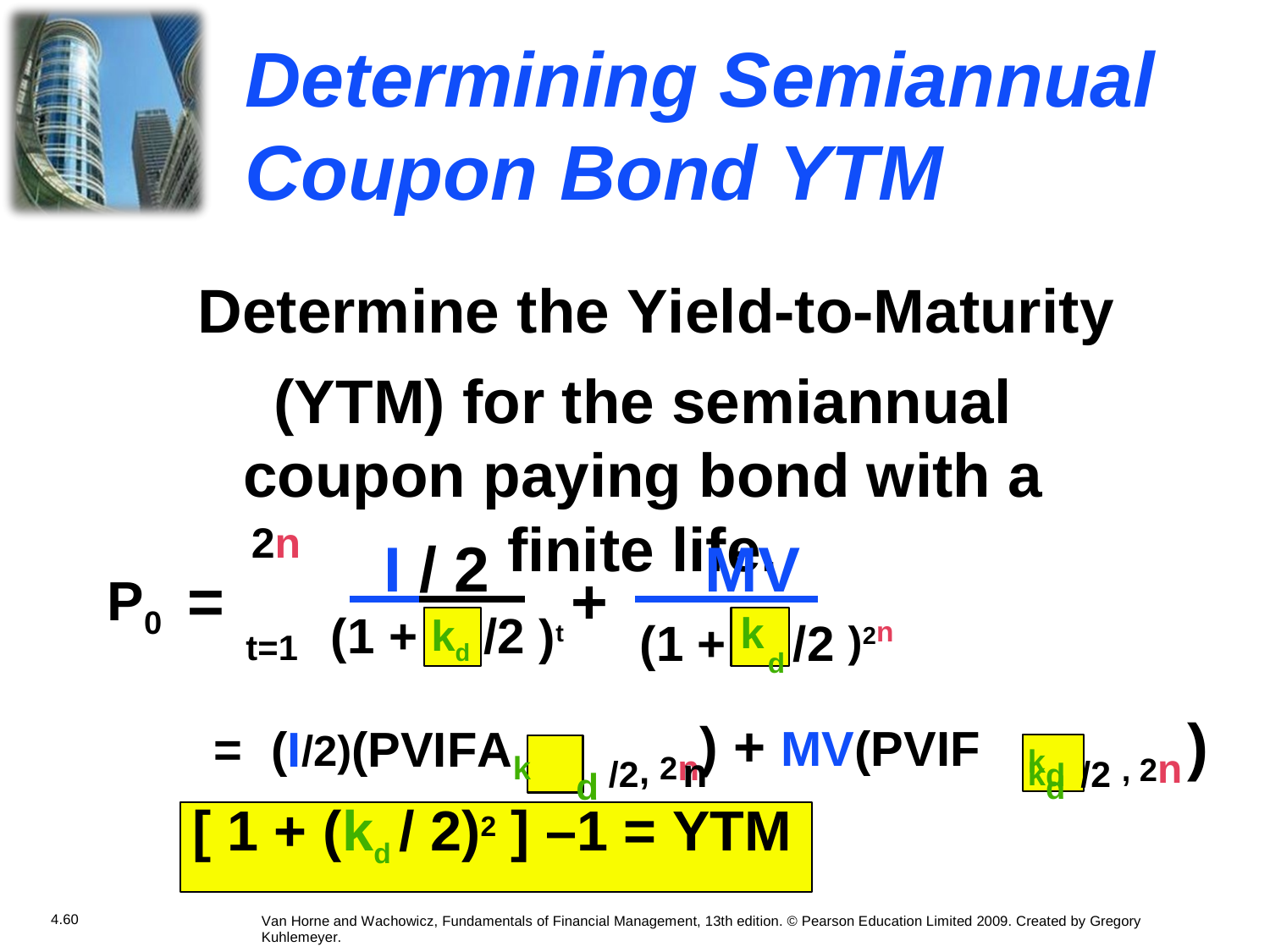

Determining
Semiannual
Coupon
Bond
YTM
Determine the Yield-to-Maturity
(YTM) for the semiannual coupon paying bond with a finite life.
2n
  I / 2
    MV
P0
=
+

kd

k
(1 +
/2
)t
)2n
(1 +
/2
t=1
d
2n) + MV(PVIF
)
= (I/2)(PVIFAk

kd

, 2n
,
kd
/2    n
/2
d

[ 1 + (kd / 2)2 ] –1 = YTM
4.60
Van Horne and Wachowicz, Fundamentals of Financial Management, 13th edition. © Pearson Education Limited 2009. Created by Gregory Kuhlemeyer.